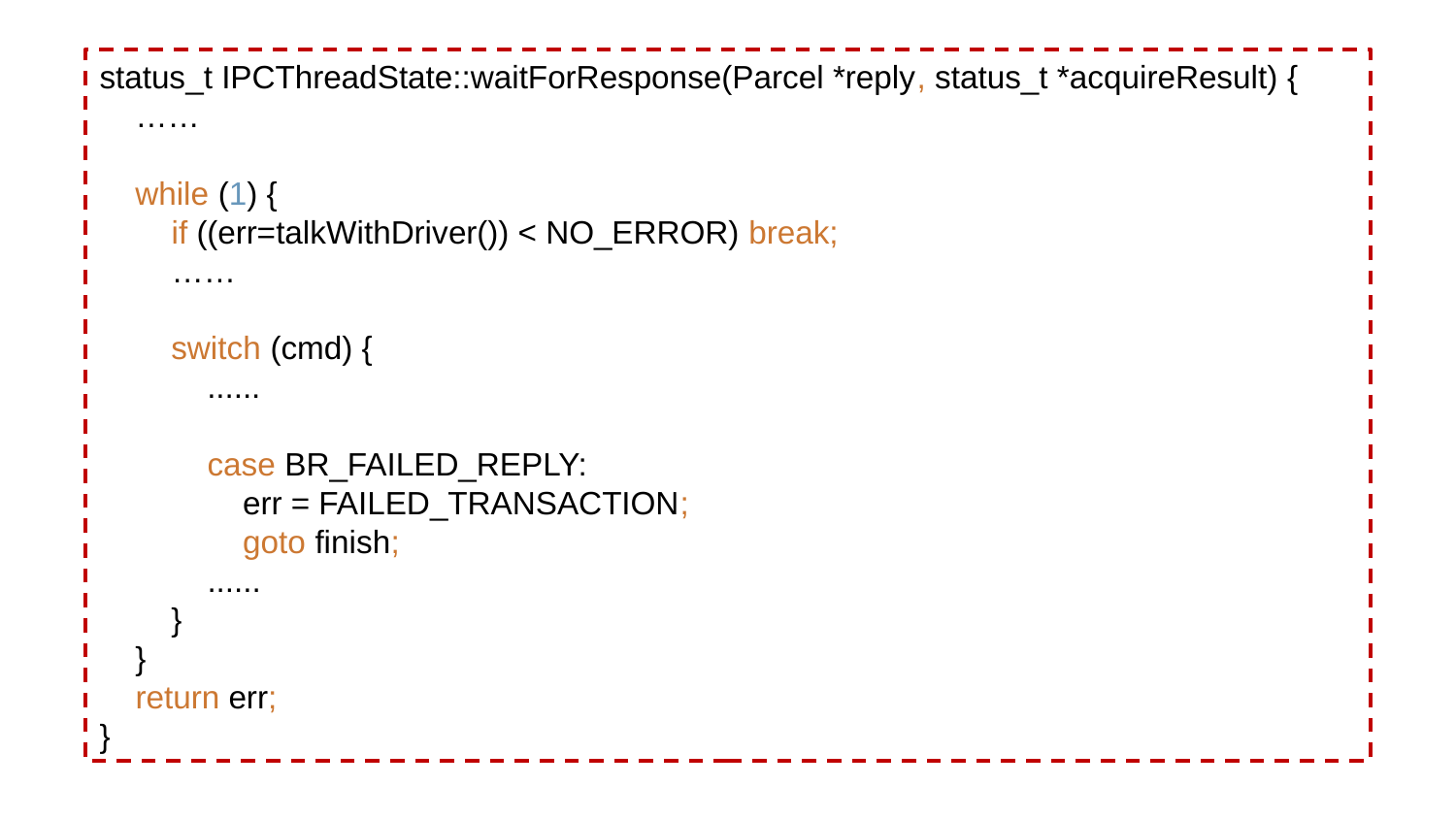

status_t IPCThreadState::waitForResponse(Parcel *reply, status_t *acquireResult) {
    ……
    while (1) {
        if ((err=talkWithDriver()) < NO_ERROR) break;
        ……
        switch (cmd) {
            ......
            case BR_FAILED_REPLY:
                err = FAILED_TRANSACTION;
                goto finish;
            ......
        }
    }
    return err;
}